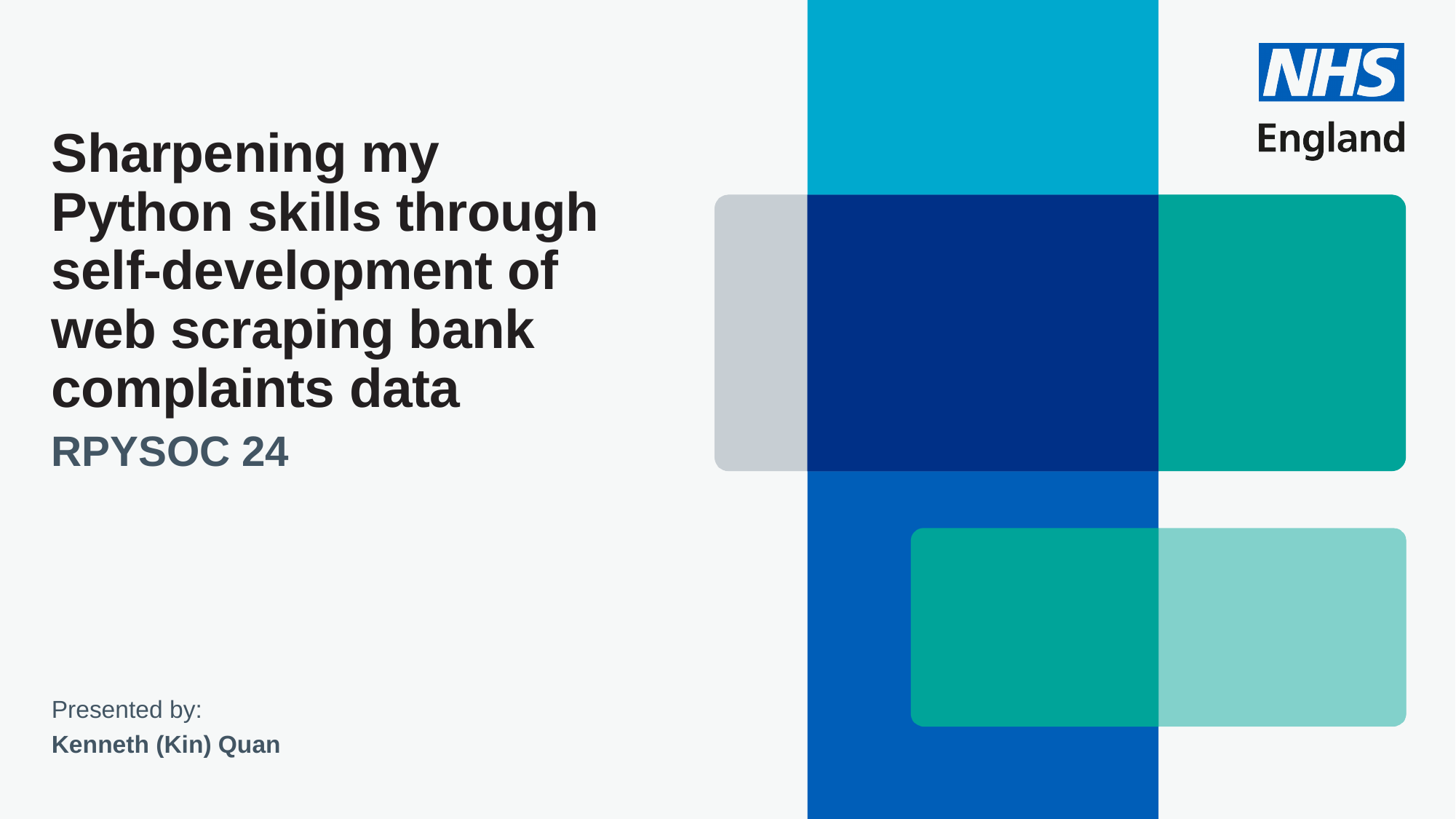

# Sharpening my Python skills through self-development of web scraping bank complaints data
RPYSOC 24
Presented by:
Kenneth (Kin) Quan